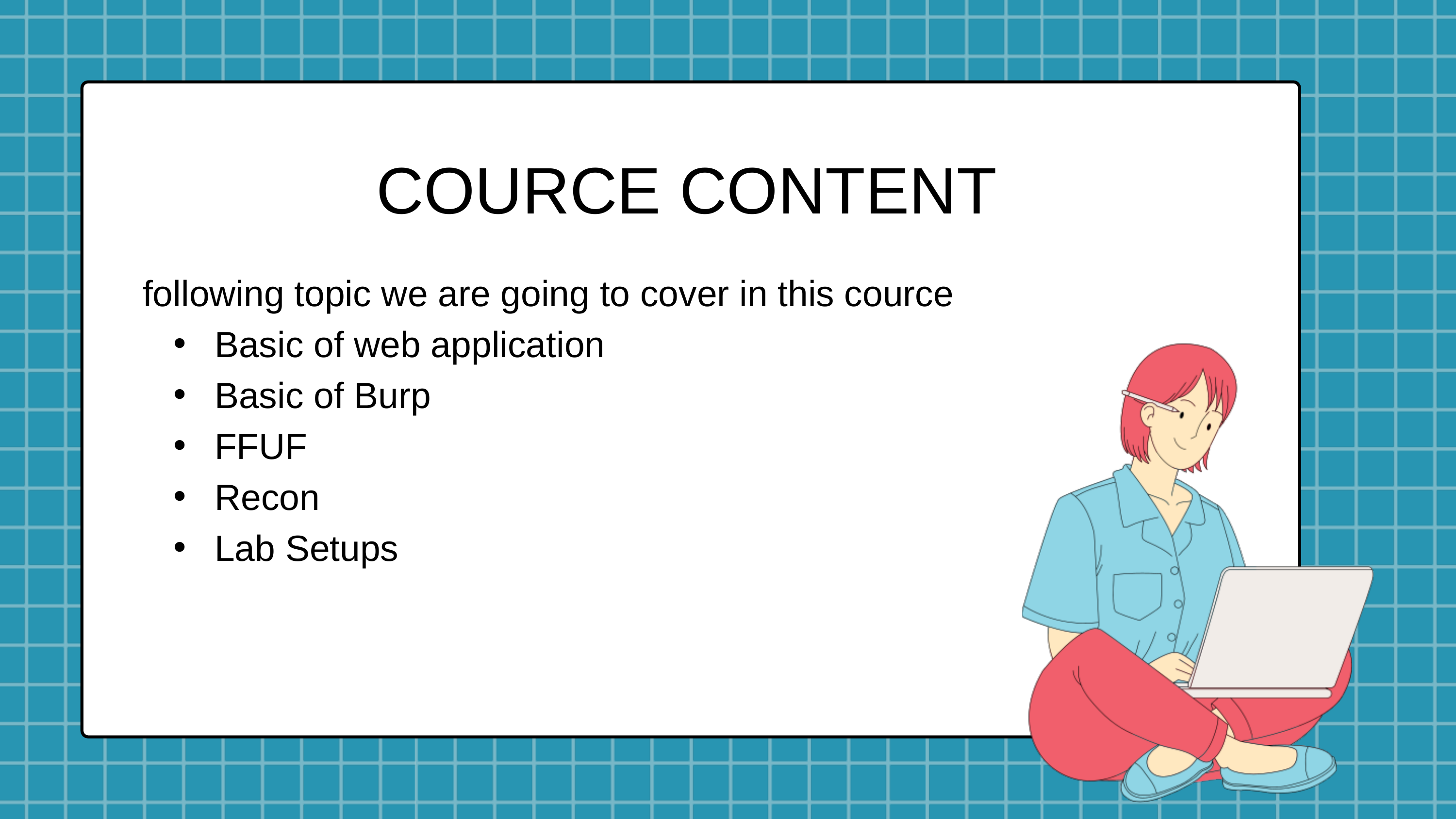

COURCE CONTENT
following topic we are going to cover in this cource
 Basic of web application
 Basic of Burp
 FFUF
 Recon
 Lab Setups